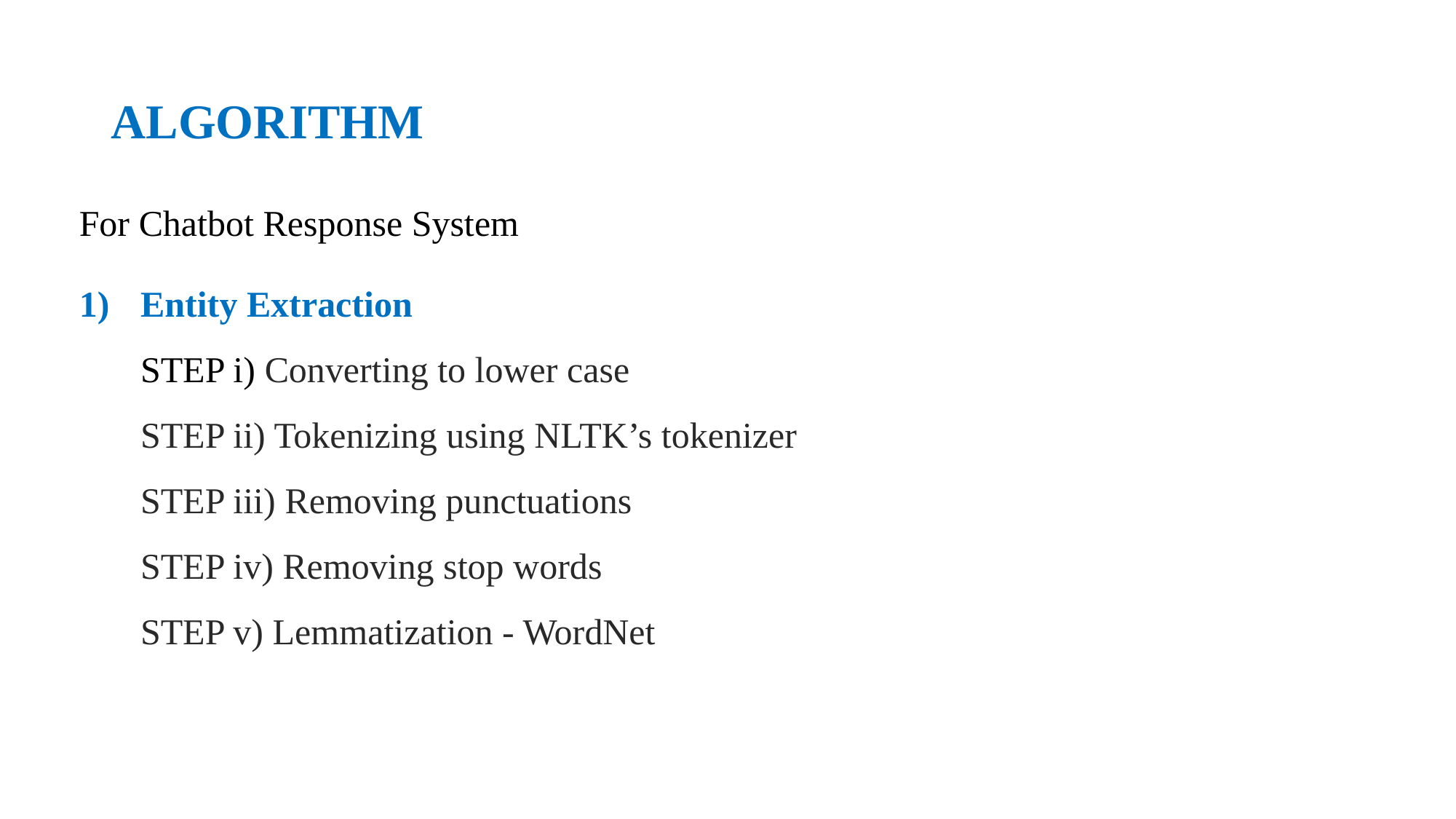

# ALGORITHM
For Chatbot Response System
Entity Extraction
STEP i) Converting to lower case
STEP ii) Tokenizing using NLTK’s tokenizer
STEP iii) Removing punctuations
STEP iv) Removing stop words
STEP v) Lemmatization - WordNet